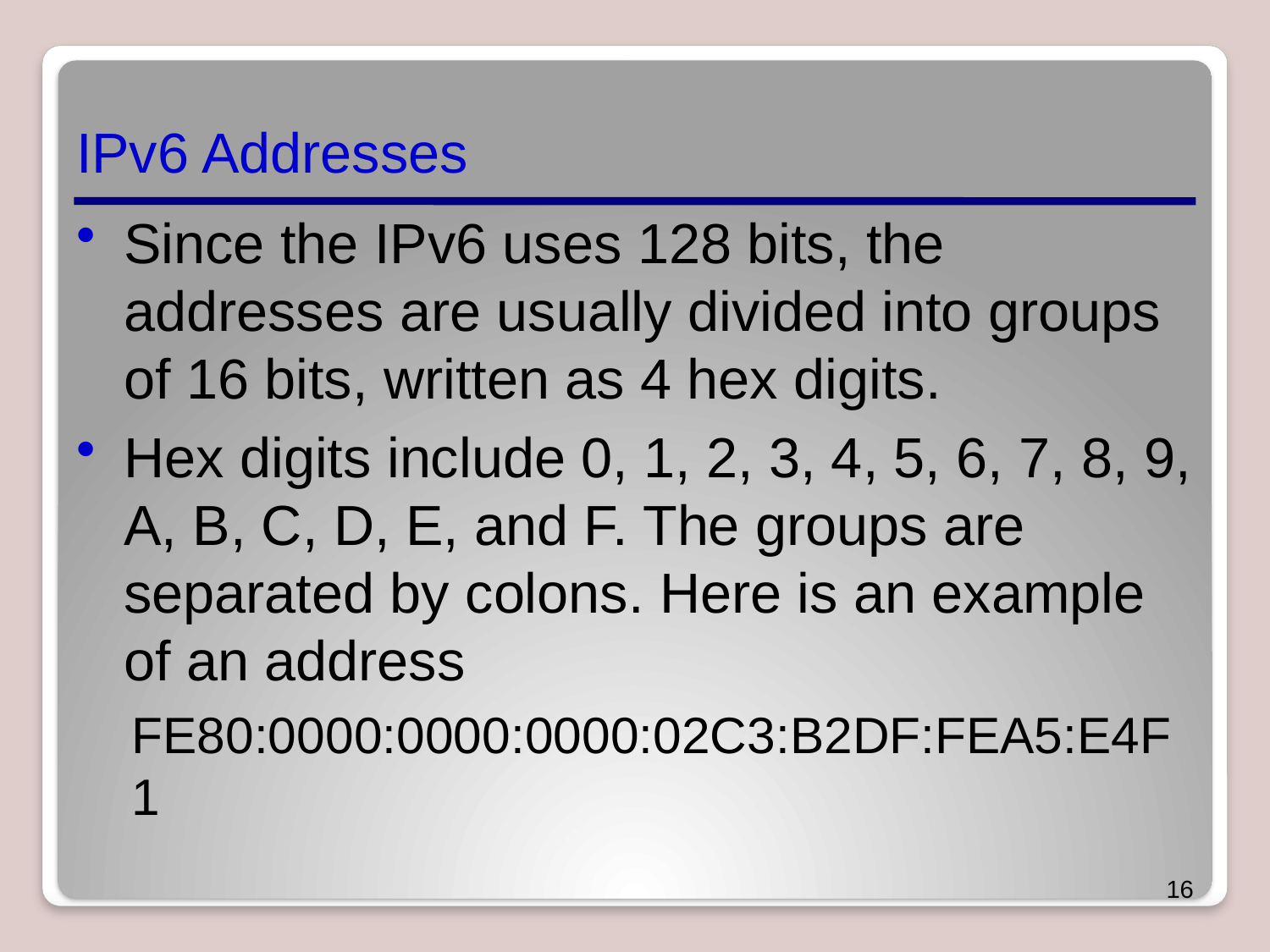

# IPv6 Addresses
Since the IPv6 uses 128 bits, the addresses are usually divided into groups of 16 bits, written as 4 hex digits.
Hex digits include 0, 1, 2, 3, 4, 5, 6, 7, 8, 9, A, B, C, D, E, and F. The groups are separated by colons. Here is an example of an address
FE80:0000:0000:0000:02C3:B2DF:FEA5:E4F1

16